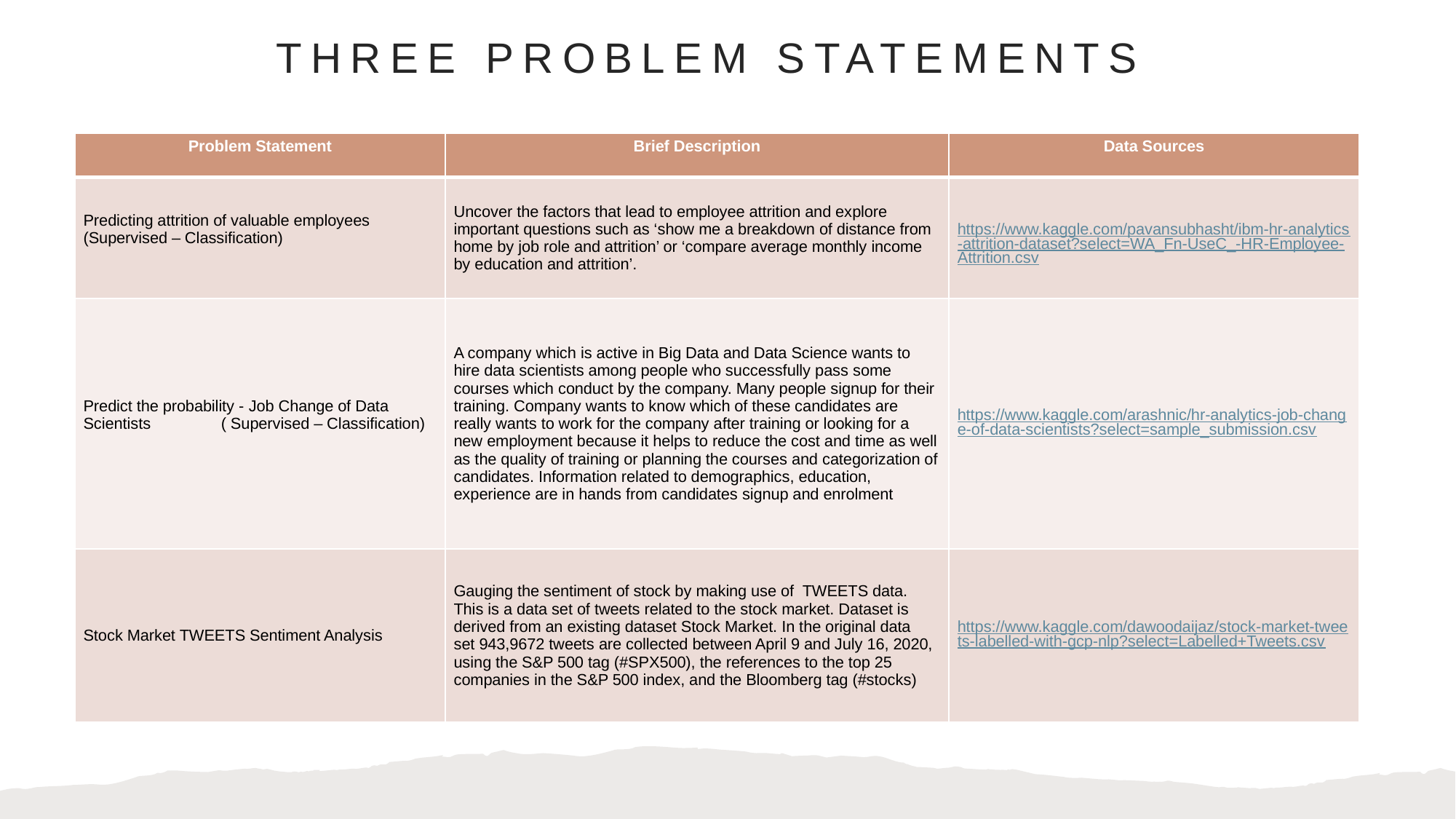

# Three Problem Statements
| Problem Statement | Brief Description | Data Sources |
| --- | --- | --- |
| Predicting attrition of valuable employees (Supervised – Classification) | Uncover the factors that lead to employee attrition and explore important questions such as ‘show me a breakdown of distance from home by job role and attrition’ or ‘compare average monthly income by education and attrition’. | https://www.kaggle.com/pavansubhasht/ibm-hr-analytics-attrition-dataset?select=WA\_Fn-UseC\_-HR-Employee-Attrition.csv |
| Predict the probability - Job Change of Data Scientists ( Supervised – Classification) | A company which is active in Big Data and Data Science wants to hire data scientists among people who successfully pass some courses which conduct by the company. Many people signup for their training. Company wants to know which of these candidates are really wants to work for the company after training or looking for a new employment because it helps to reduce the cost and time as well as the quality of training or planning the courses and categorization of candidates. Information related to demographics, education, experience are in hands from candidates signup and enrolment | https://www.kaggle.com/arashnic/hr-analytics-job-change-of-data-scientists?select=sample\_submission.csv |
| Stock Market TWEETS Sentiment Analysis | Gauging the sentiment of stock by making use of TWEETS data. This is a data set of tweets related to the stock market. Dataset is derived from an existing dataset Stock Market. In the original data set 943,9672 tweets are collected between April 9 and July 16, 2020, using the S&P 500 tag (#SPX500), the references to the top 25 companies in the S&P 500 index, and the Bloomberg tag (#stocks) | https://www.kaggle.com/dawoodaijaz/stock-market-tweets-labelled-with-gcp-nlp?select=Labelled+Tweets.csv |